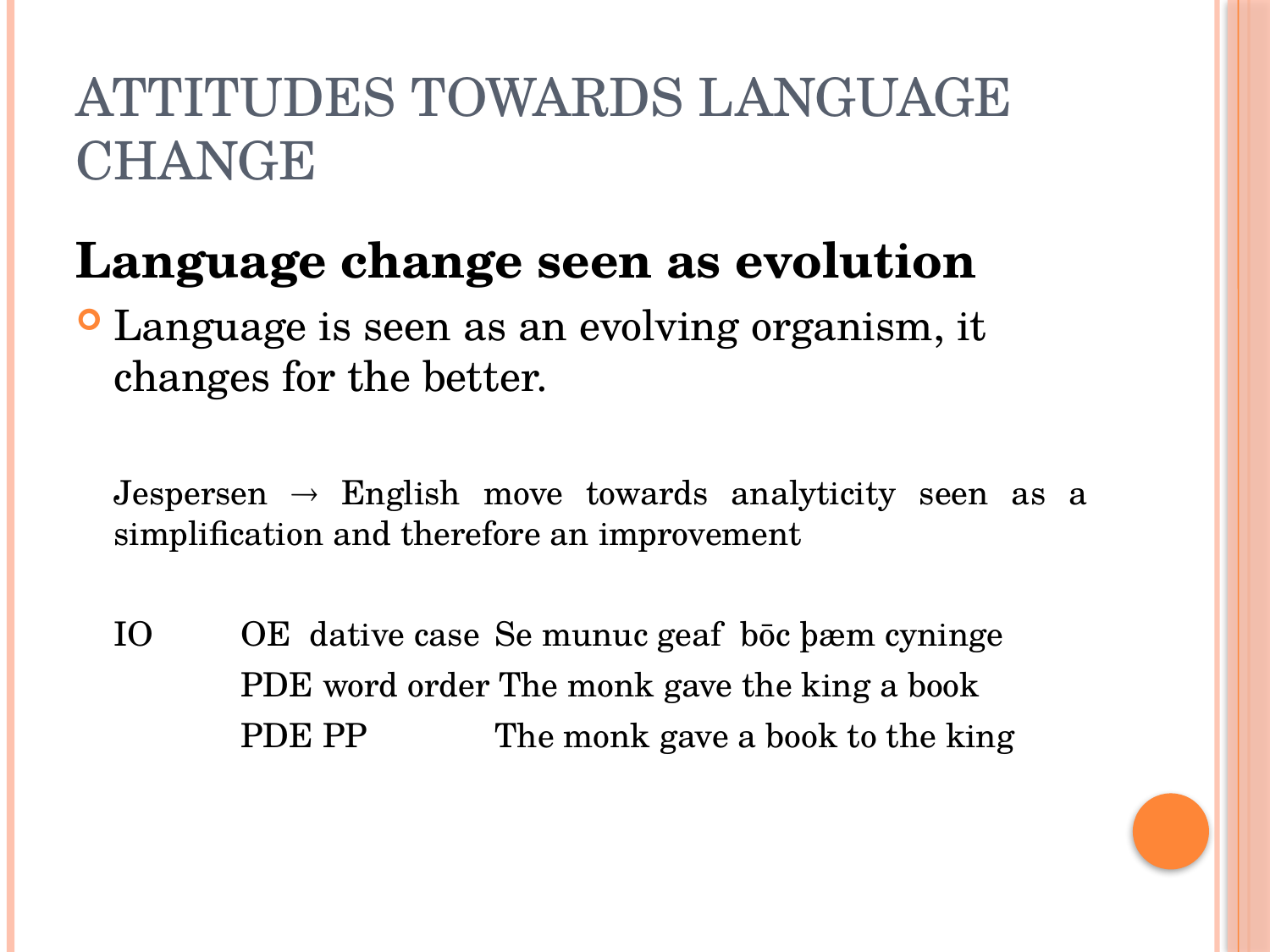

# Attitudes towards language change
Language change seen as evolution
Language is seen as an evolving organism, it changes for the better.

Jespersen → English move towards analyticity seen as a simplification and therefore an improvement

IO 	OE  dative case	Se munuc geaf  bōc þæm cyninge
	PDE word order The monk gave the king a book
	PDE PP		The monk gave a book to the king